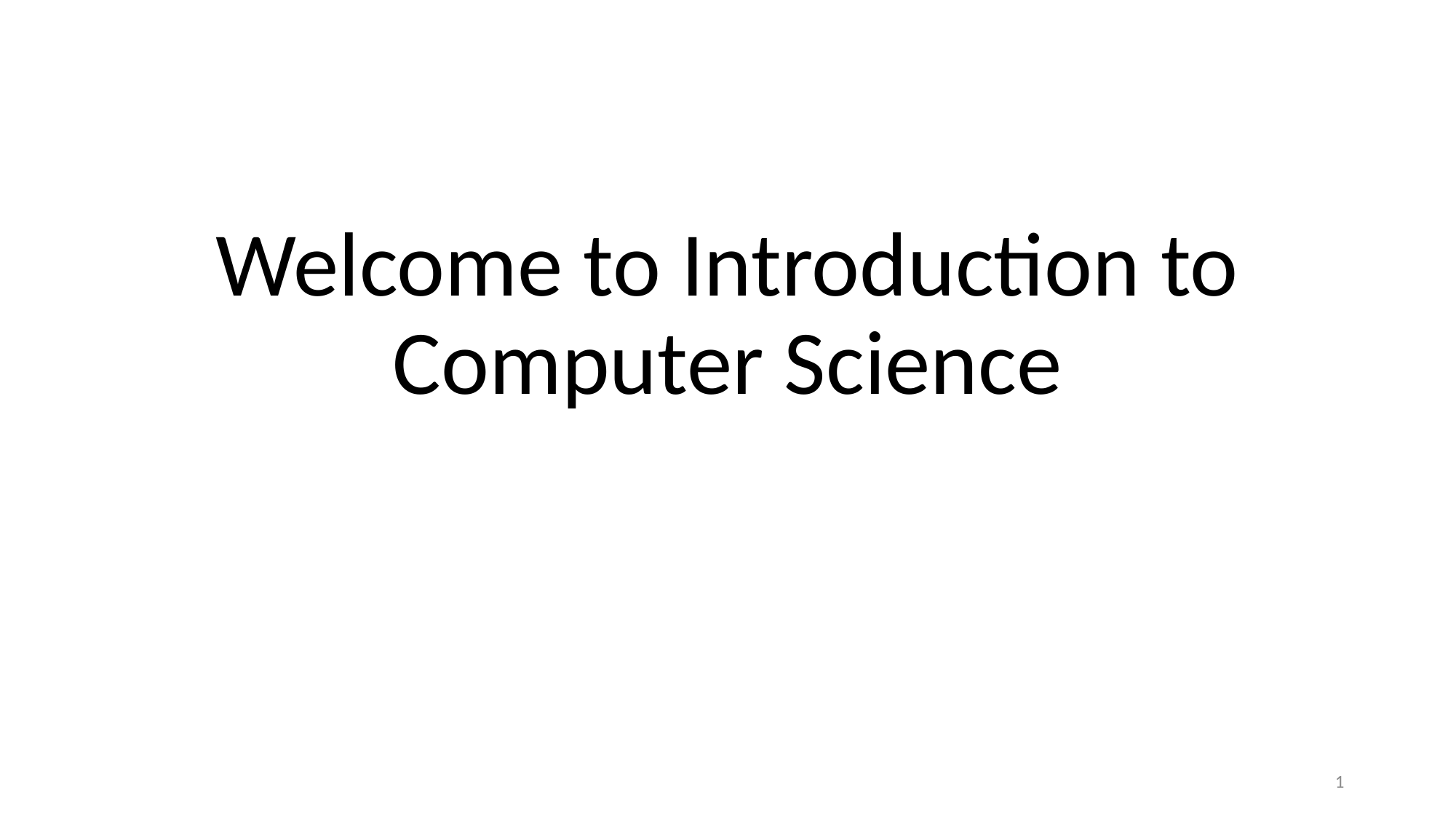

# Welcome to Introduction to Computer Science

1